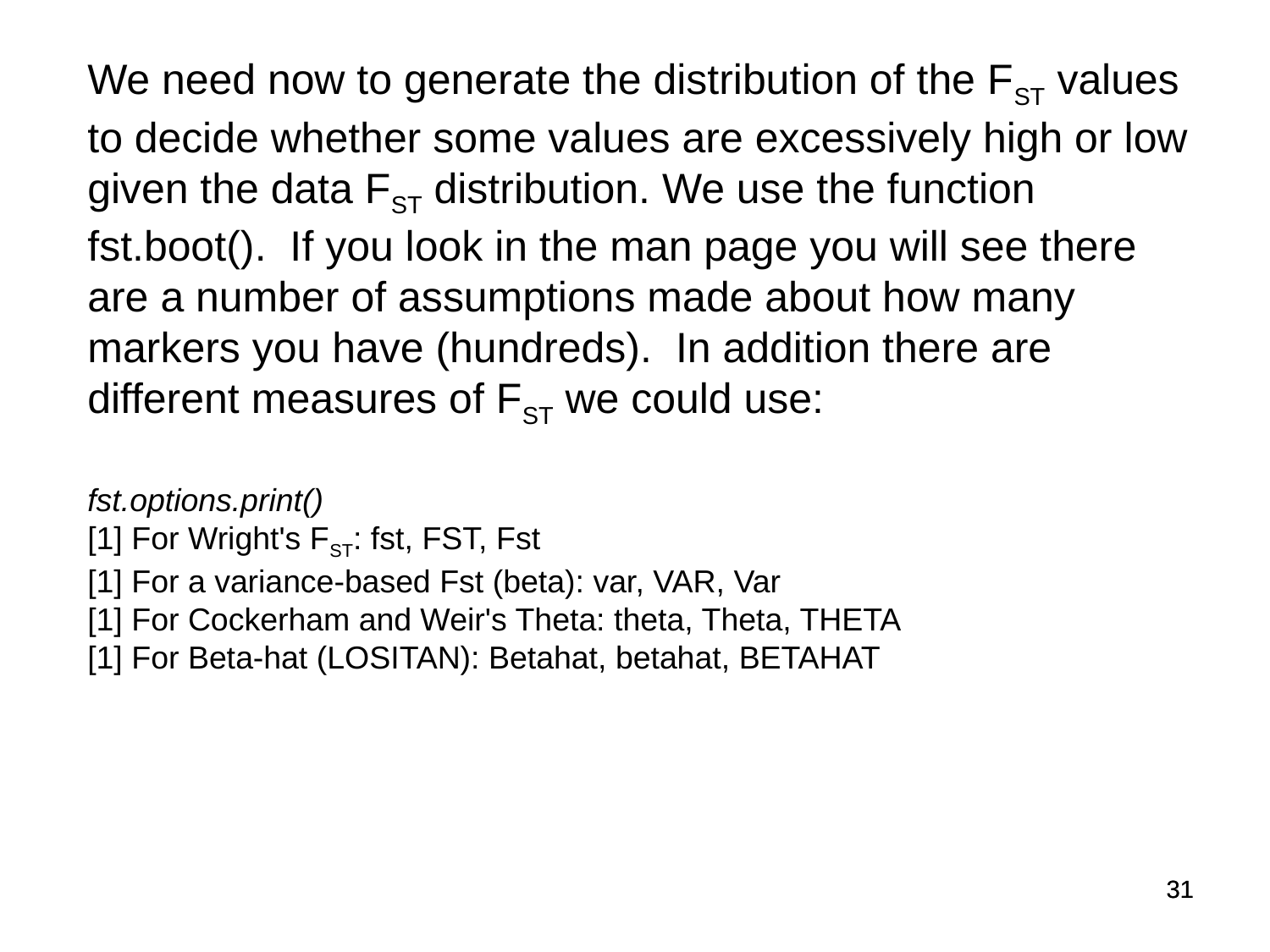

We need now to generate the distribution of the FST values to decide whether some values are excessively high or low given the data FST distribution. We use the function fst.boot().  If you look in the man page you will see there are a number of assumptions made about how many markers you have (hundreds).  In addition there are different measures of FST we could use:

fst.options.print()
[1] For Wright's FST: fst, FST, Fst
[1] For a variance-based Fst (beta): var, VAR, Var
[1] For Cockerham and Weir's Theta: theta, Theta, THETA
[1] For Beta-hat (LOSITAN): Betahat, betahat, BETAHAT
31
31